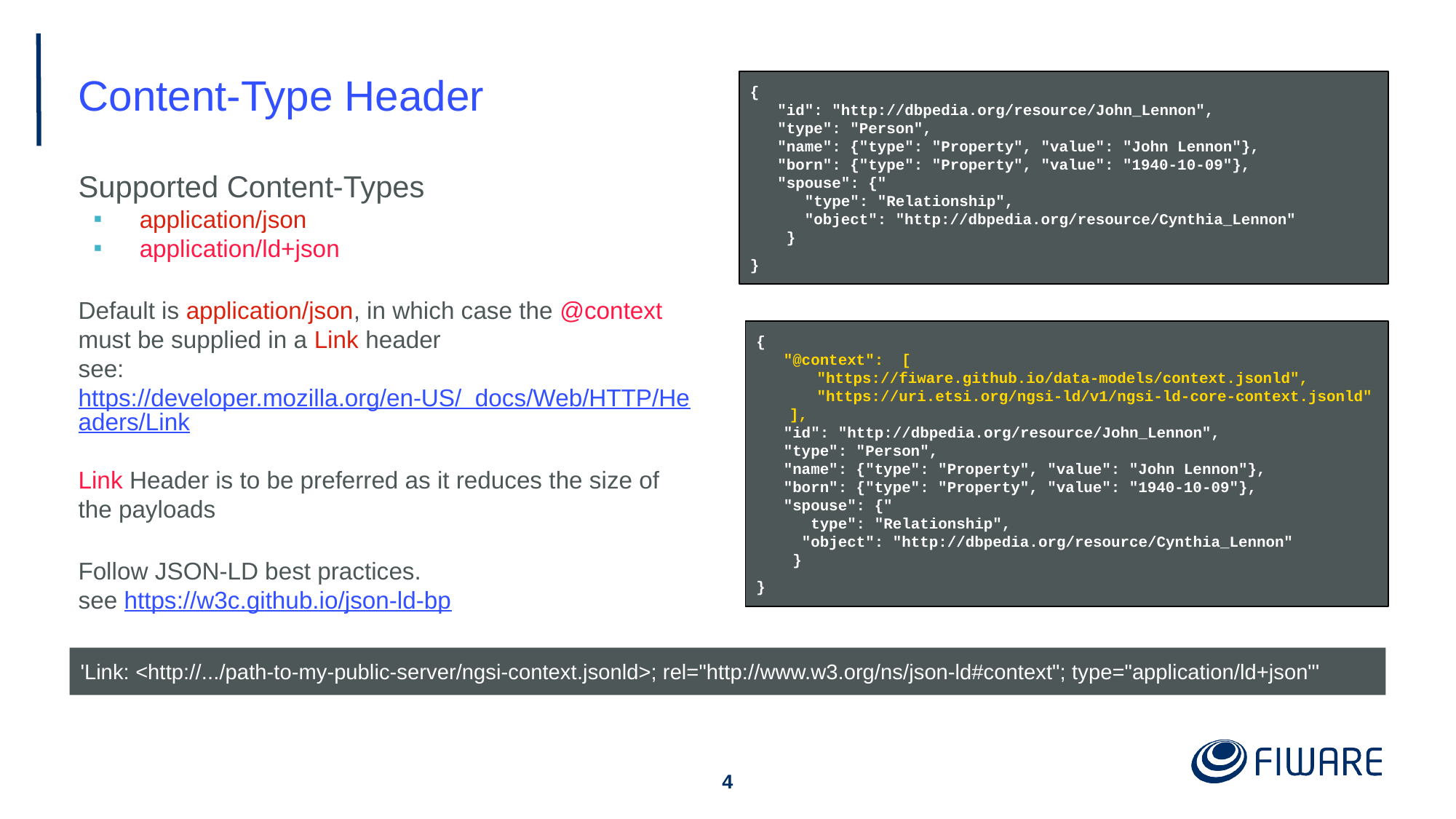

# Content-Type Header
{
   "id": "http://dbpedia.org/resource/John_Lennon",
   "type": "Person",
   "name": {"type": "Property", "value": "John Lennon"},
   "born": {"type": "Property", "value": "1940-10-09"},
   "spouse": {"
      "type": "Relationship",
      "object": "http://dbpedia.org/resource/Cynthia_Lennon"
    }
}
Supported Content-Types
 application/json
 application/ld+json

Default is application/json, in which case the @context must be supplied in a Link header
see: https://developer.mozilla.org/en-US/  docs/Web/HTTP/Headers/Link

Link Header is to be preferred as it reduces the size of the payloads

Follow JSON-LD best practices.
see https://w3c.github.io/json-ld-bp

{
   "@context":  [
     "https://fiware.github.io/data-models/context.jsonld",
     "https://uri.etsi.org/ngsi-ld/v1/ngsi-ld-core-context.jsonld"
  ],
   "id": "http://dbpedia.org/resource/John_Lennon",
   "type": "Person",
   "name": {"type": "Property", "value": "John Lennon"},
   "born": {"type": "Property", "value": "1940-10-09"},
   "spouse": {"
type": "Relationship",
     "object": "http://dbpedia.org/resource/Cynthia_Lennon"
    }
}
'Link: <http://.../path-to-my-public-server/ngsi-context.jsonld>; rel="http://www.w3.org/ns/json-ld#context"; type="application/ld+json"'
4